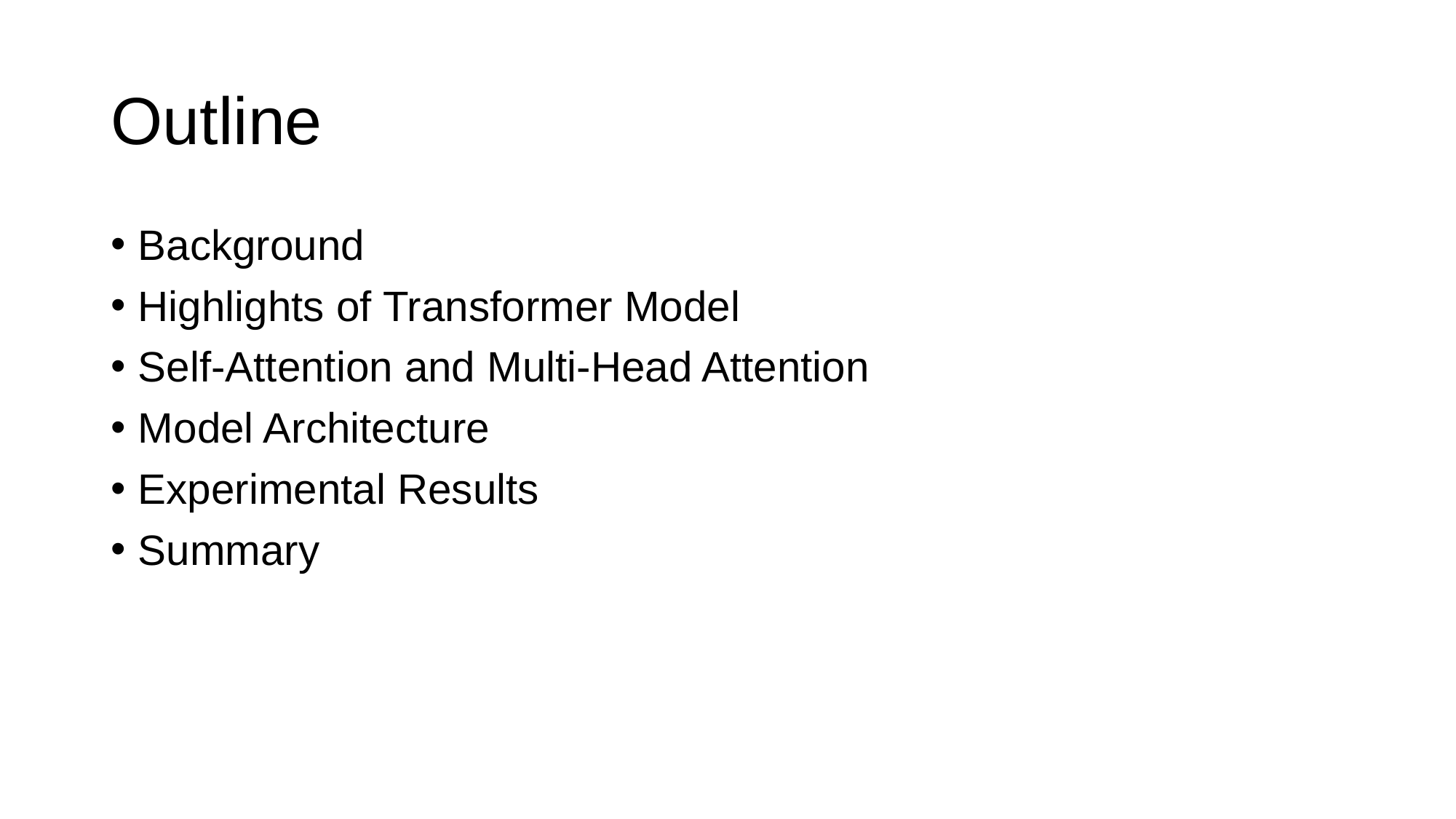

# Outline
Background
Highlights of Transformer Model
Self-Attention and Multi-Head Attention
Model Architecture
Experimental Results
Summary